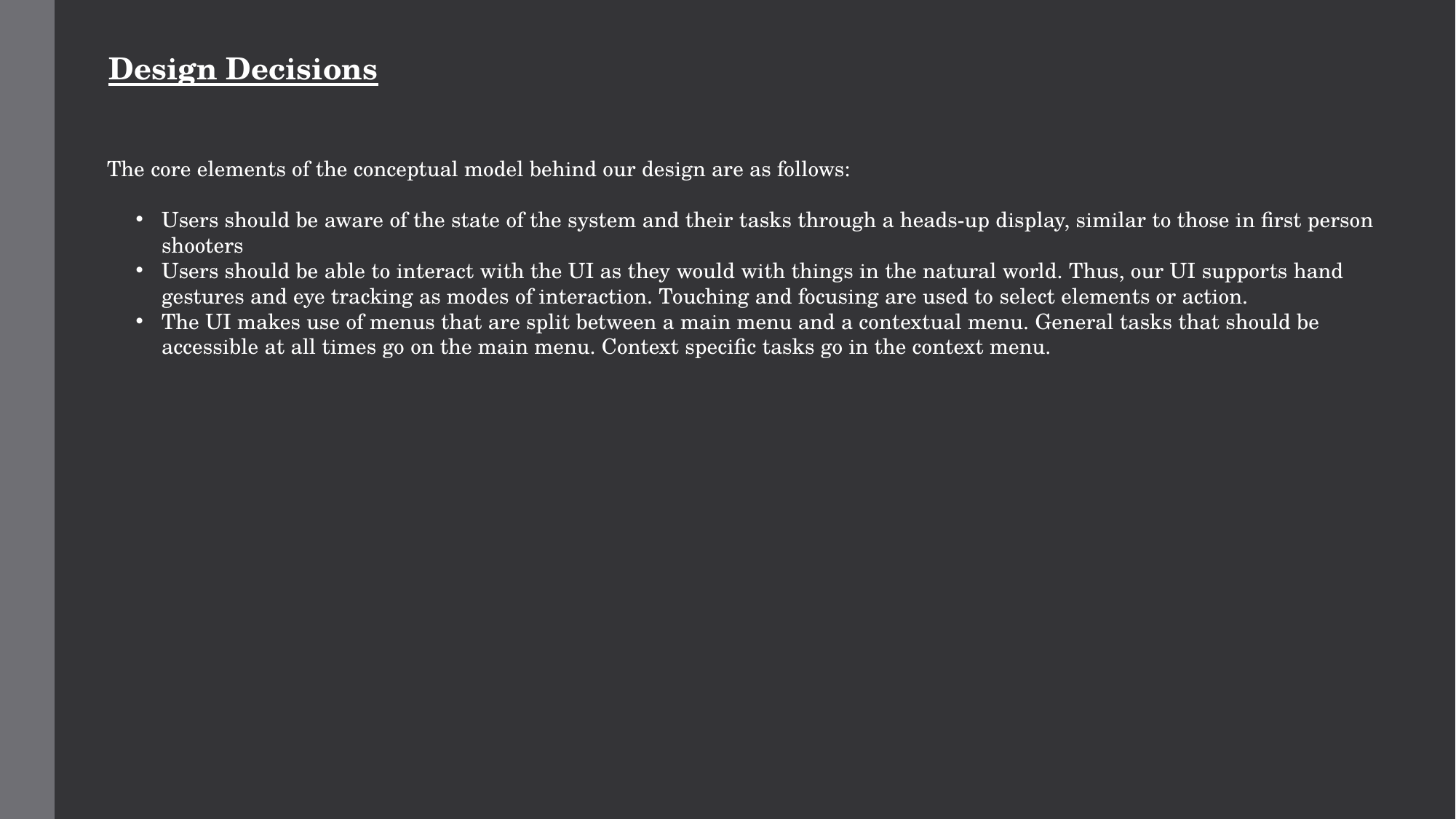

Design Decisions
The core elements of the conceptual model behind our design are as follows:

Users should be aware of the state of the system and their tasks through a heads-up display, similar to those in first person shooters
Users should be able to interact with the UI as they would with things in the natural world. Thus, our UI supports hand gestures and eye tracking as modes of interaction. Touching and focusing are used to select elements or action.
The UI makes use of menus that are split between a main menu and a contextual menu. General tasks that should be accessible at all times go on the main menu. Context specific tasks go in the context menu.